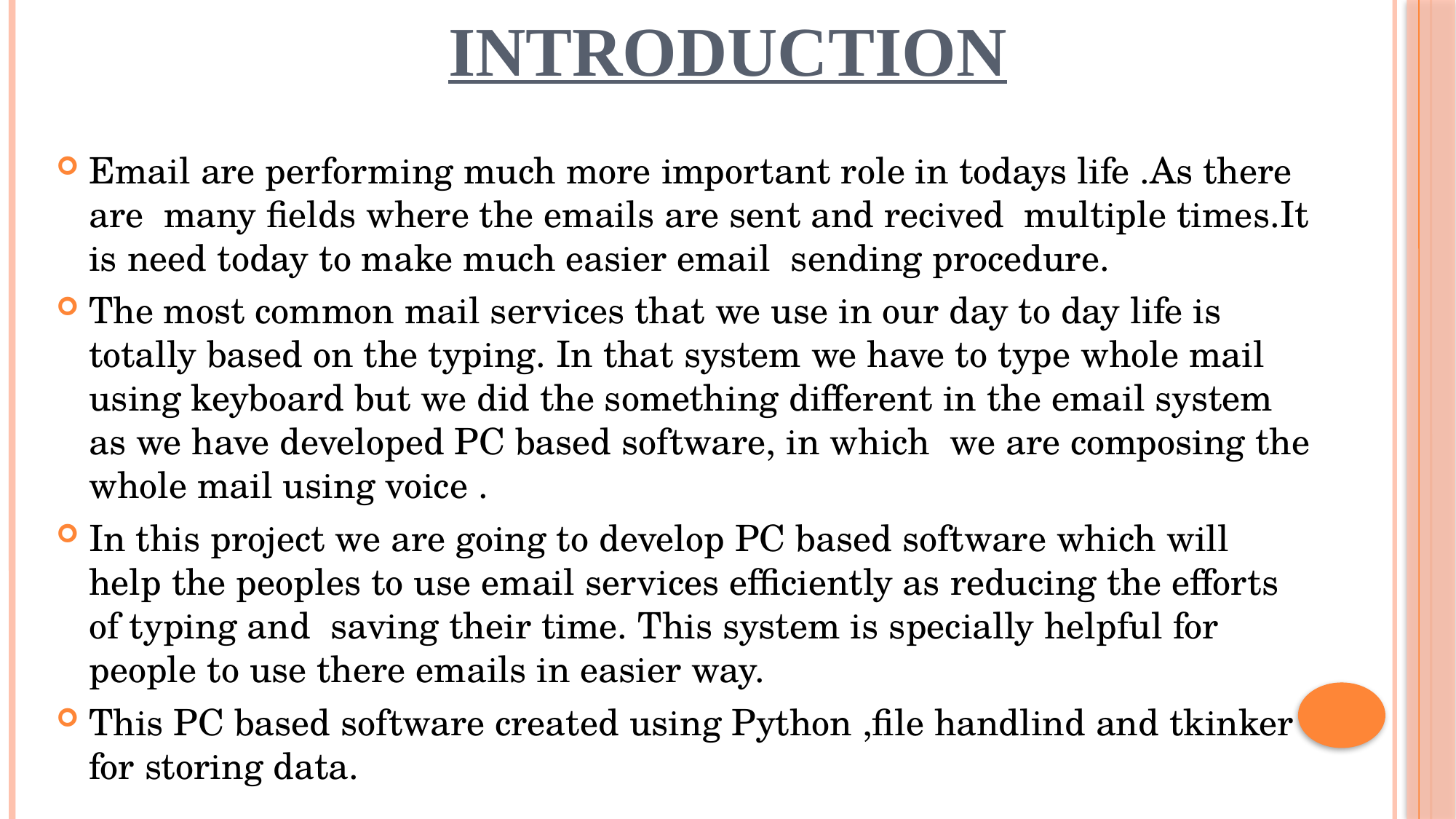

# Introduction
Email are performing much more important role in todays life .As there are  many fields where the emails are sent and recived  multiple times.It is need today to make much easier email  sending procedure.
The most common mail services that we use in our day to day life is totally based on the typing. In that system we have to type whole mail using keyboard but we did the something different in the email system as we have developed PC based software, in which  we are composing the whole mail using voice .
In this project we are going to develop PC based software which will help the peoples to use email services efficiently as reducing the efforts of typing and  saving their time. This system is specially helpful for people to use there emails in easier way.
This PC based software created using Python ,file handlind and tkinker for storing data.